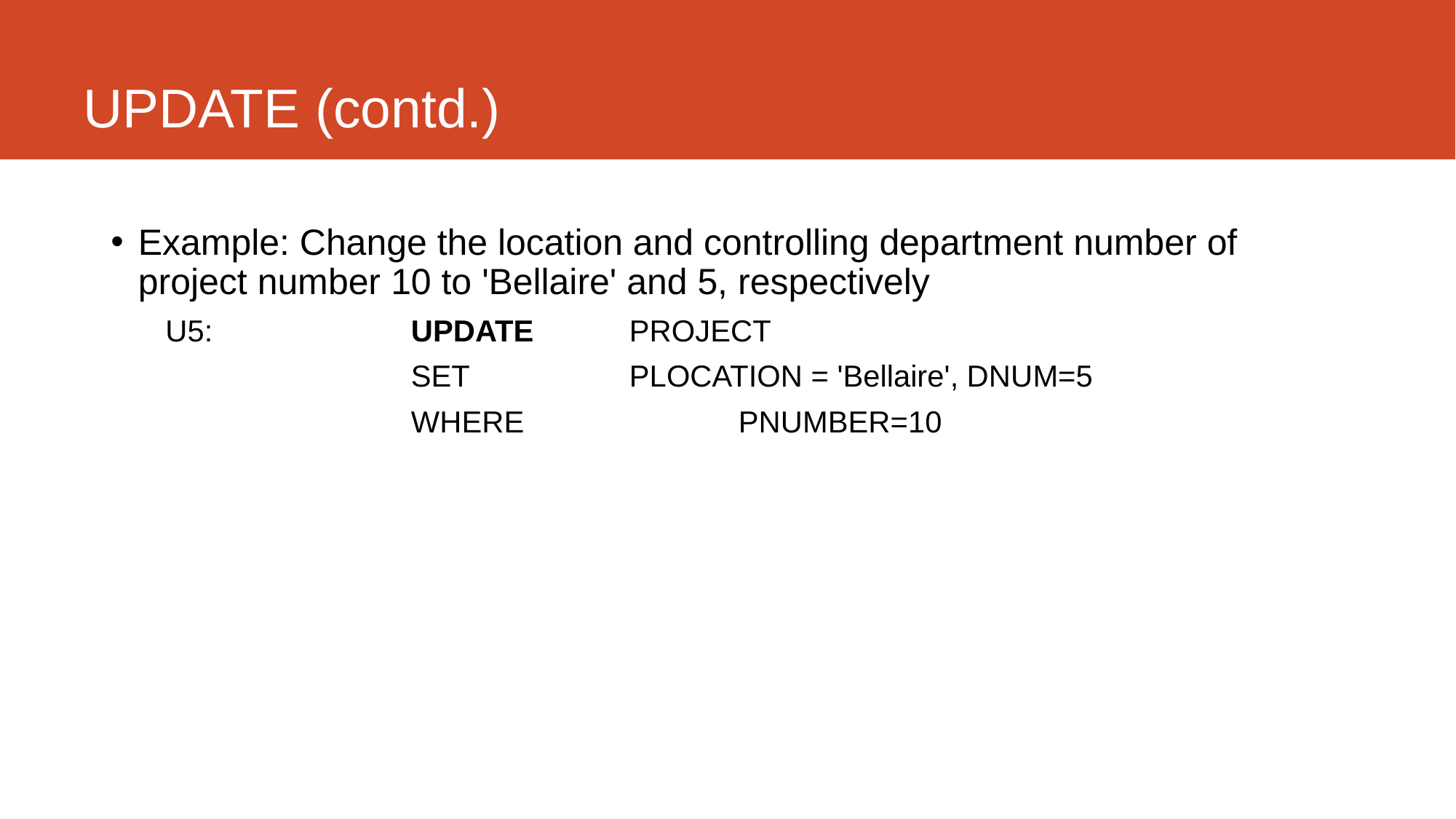

# UPDATE (contd.)
Example: Change the location and controlling department number of project number 10 to 'Bellaire' and 5, respectively
U5:		UPDATE 	PROJECT
			SET		PLOCATION = 'Bellaire', DNUM=5
			WHERE		PNUMBER=10